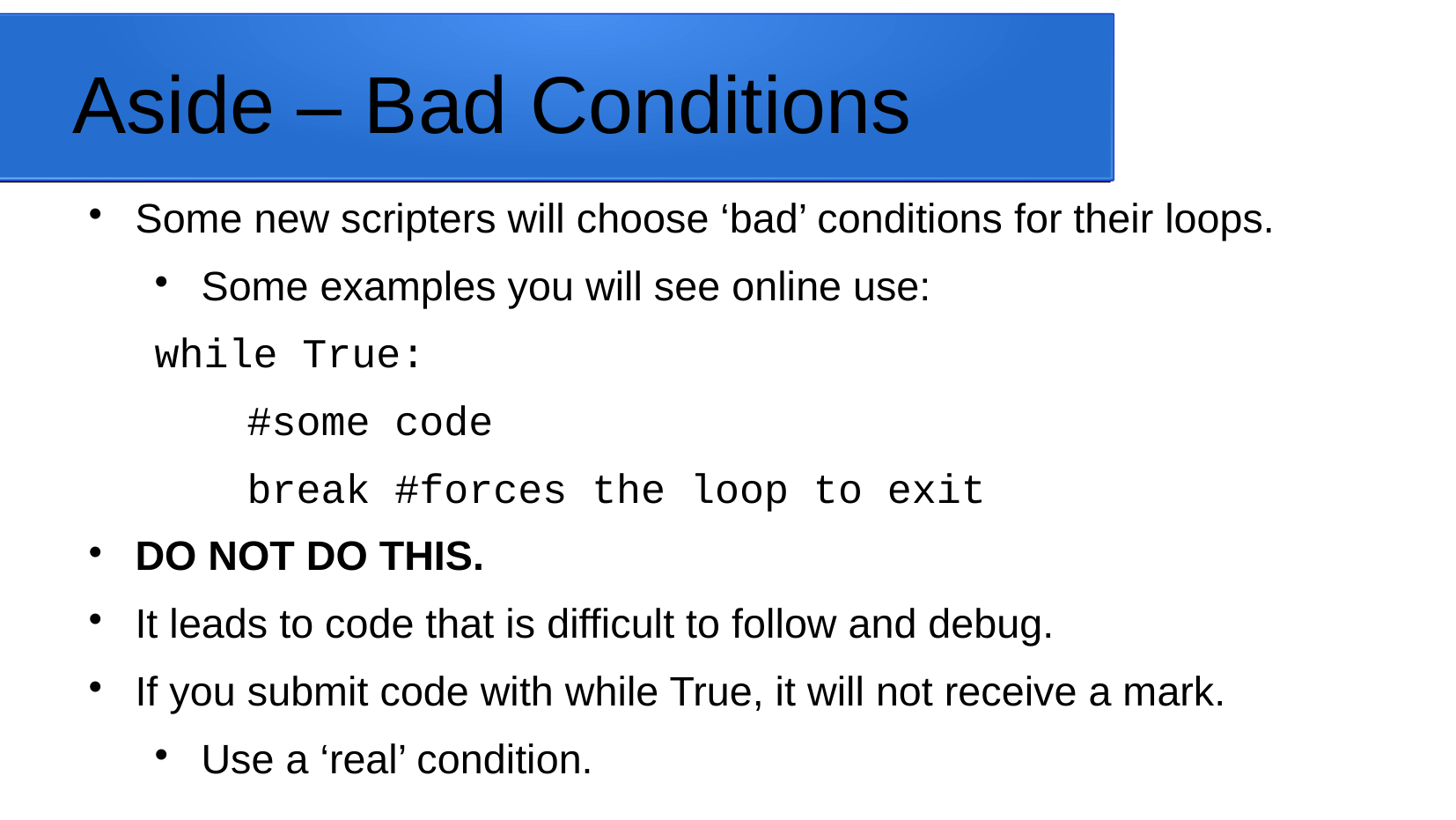

Aside – Bad Conditions
Some new scripters will choose ‘bad’ conditions for their loops.
Some examples you will see online use:
while True:
	#some code
	break #forces the loop to exit
DO NOT DO THIS.
It leads to code that is difficult to follow and debug.
If you submit code with while True, it will not receive a mark.
Use a ‘real’ condition.